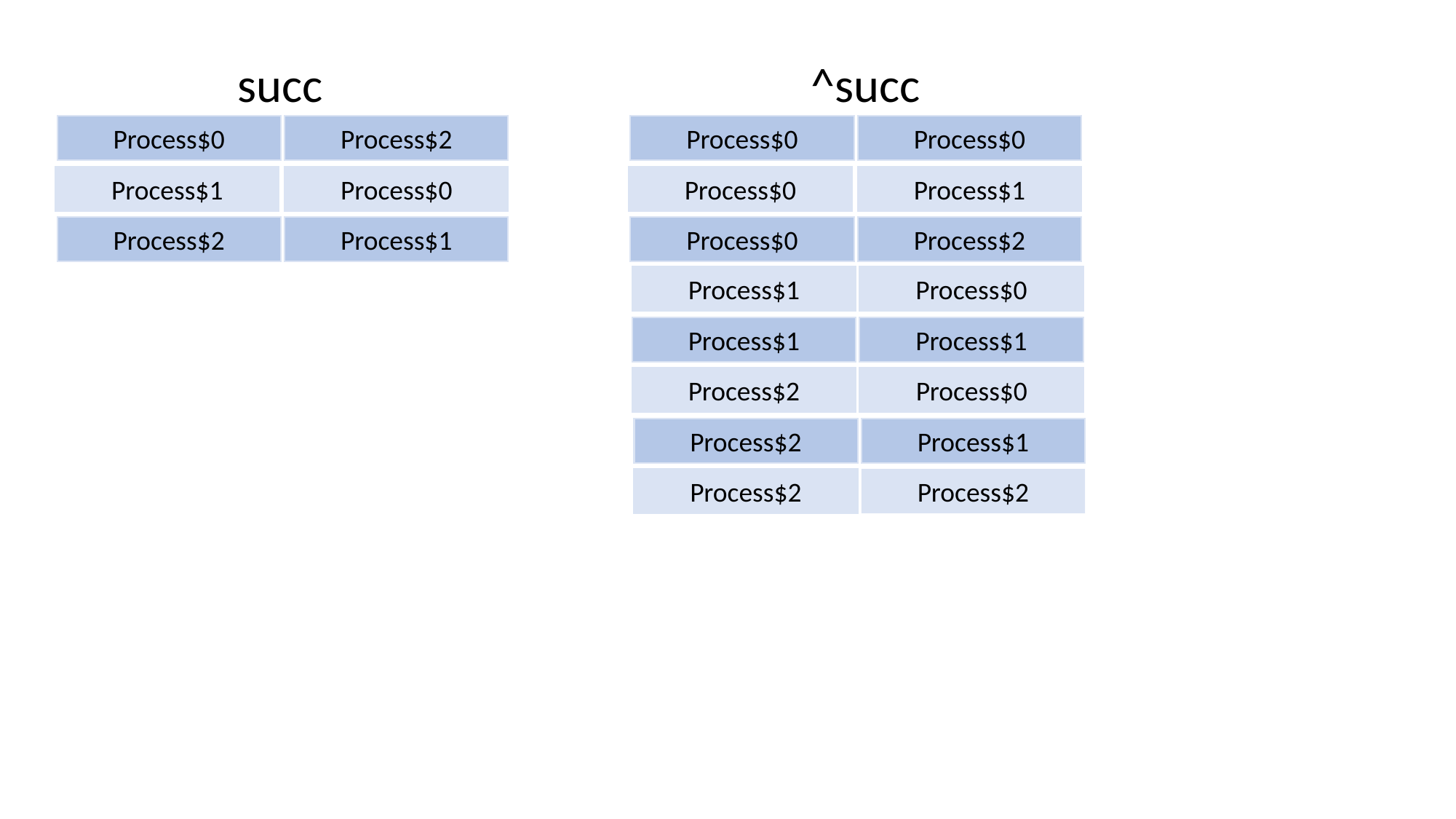

succ
^succ
Process$0
Process$2
Process$0
Process$0
Process$1
Process$0
Process$0
Process$1
Process$2
Process$1
Process$0
Process$2
Process$1
Process$0
Process$1
Process$1
Process$1
Process$2
Process$2
Process$0
Process$2
Process$1
Process$2
Process$2